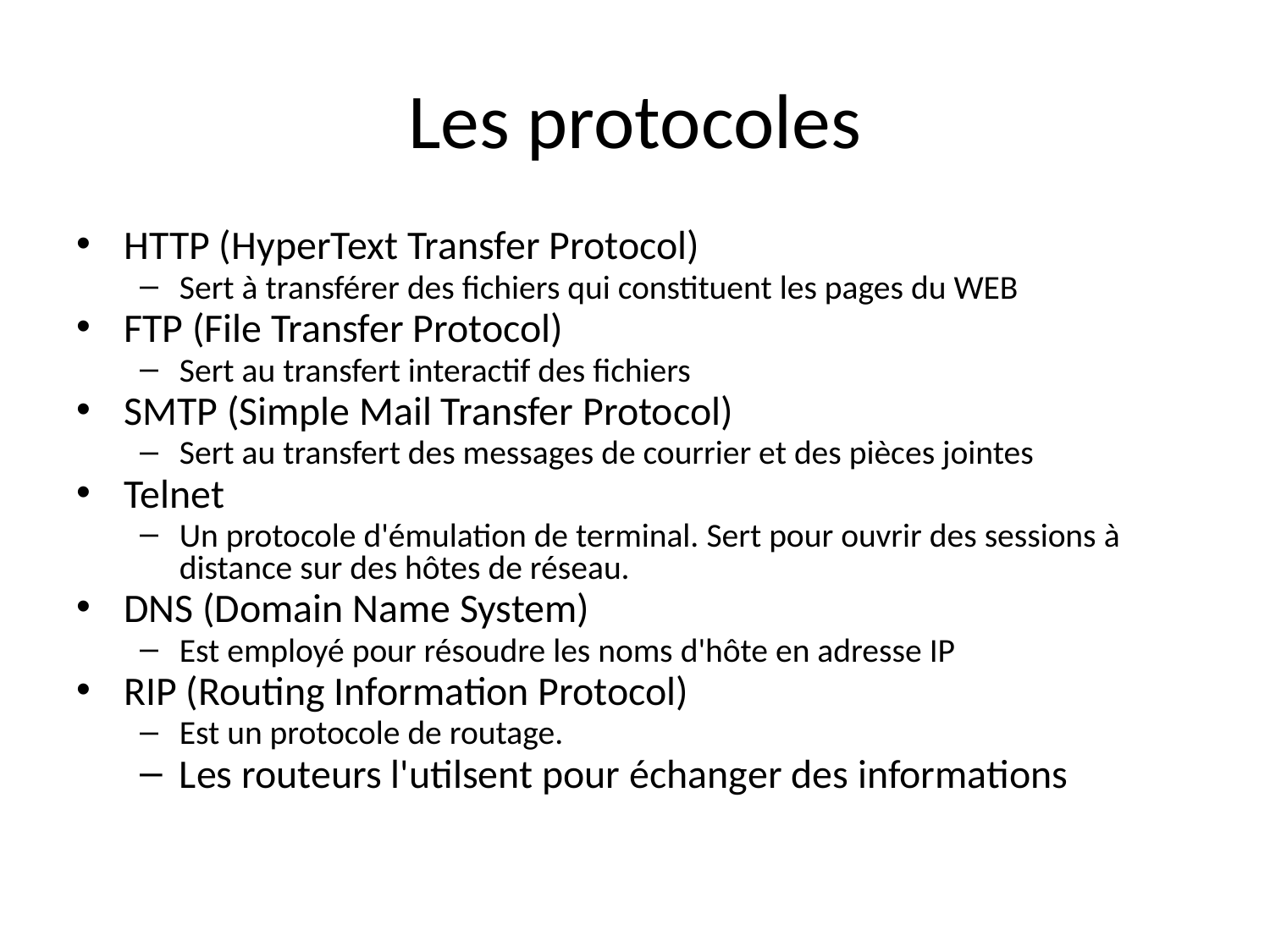

# Les protocoles
HTTP (HyperText Transfer Protocol)
Sert à transférer des fichiers qui constituent les pages du WEB
FTP (File Transfer Protocol)
Sert au transfert interactif des fichiers
SMTP (Simple Mail Transfer Protocol)
Sert au transfert des messages de courrier et des pièces jointes
Telnet
Un protocole d'émulation de terminal. Sert pour ouvrir des sessions à distance sur des hôtes de réseau.
DNS (Domain Name System)
Est employé pour résoudre les noms d'hôte en adresse IP
RIP (Routing Information Protocol)
Est un protocole de routage.
Les routeurs l'utilsent pour échanger des informations